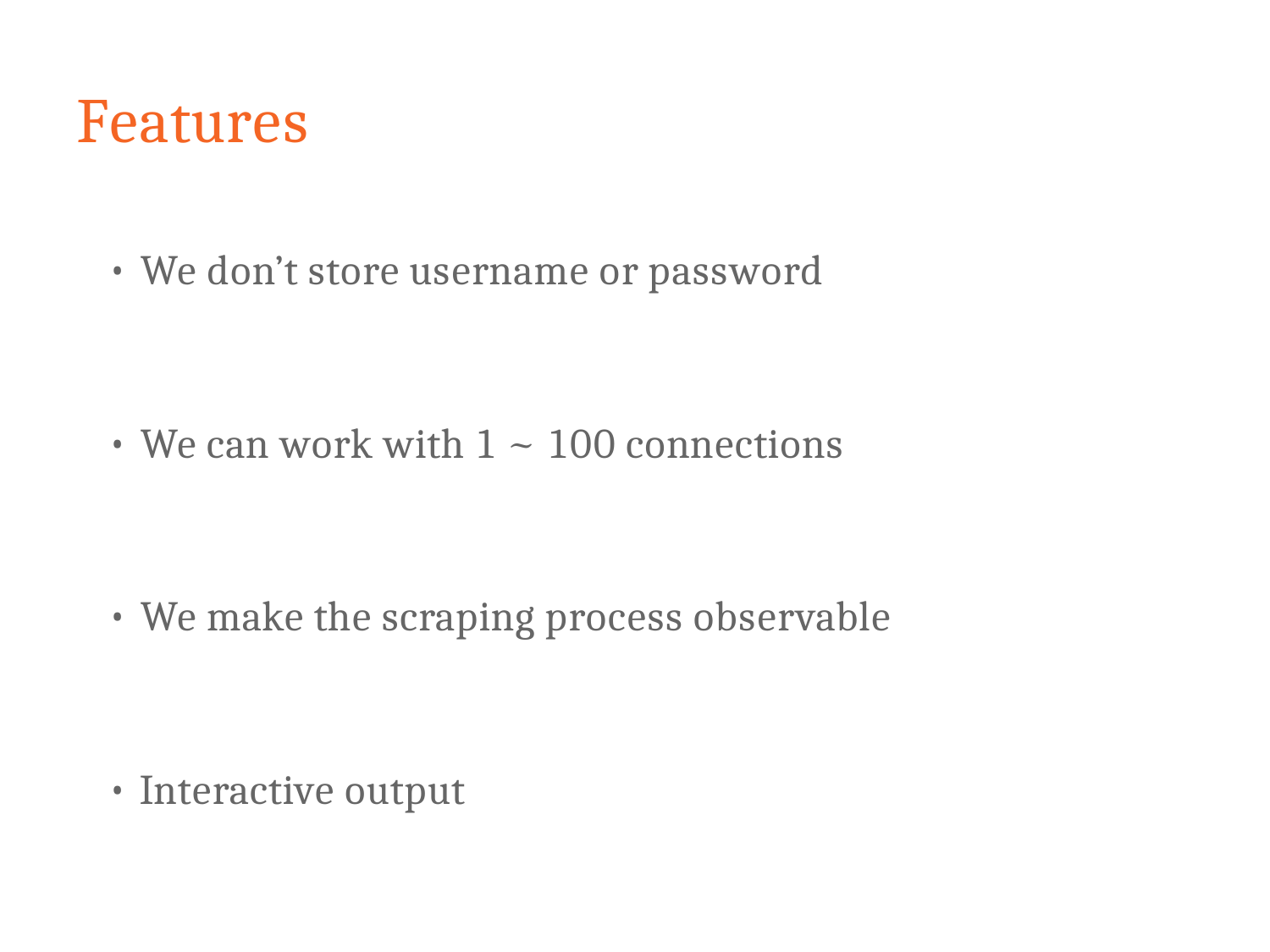

# Features
We don’t store username or password

We can work with 1 ~ 100 connections

We make the scraping process observable

Interactive output